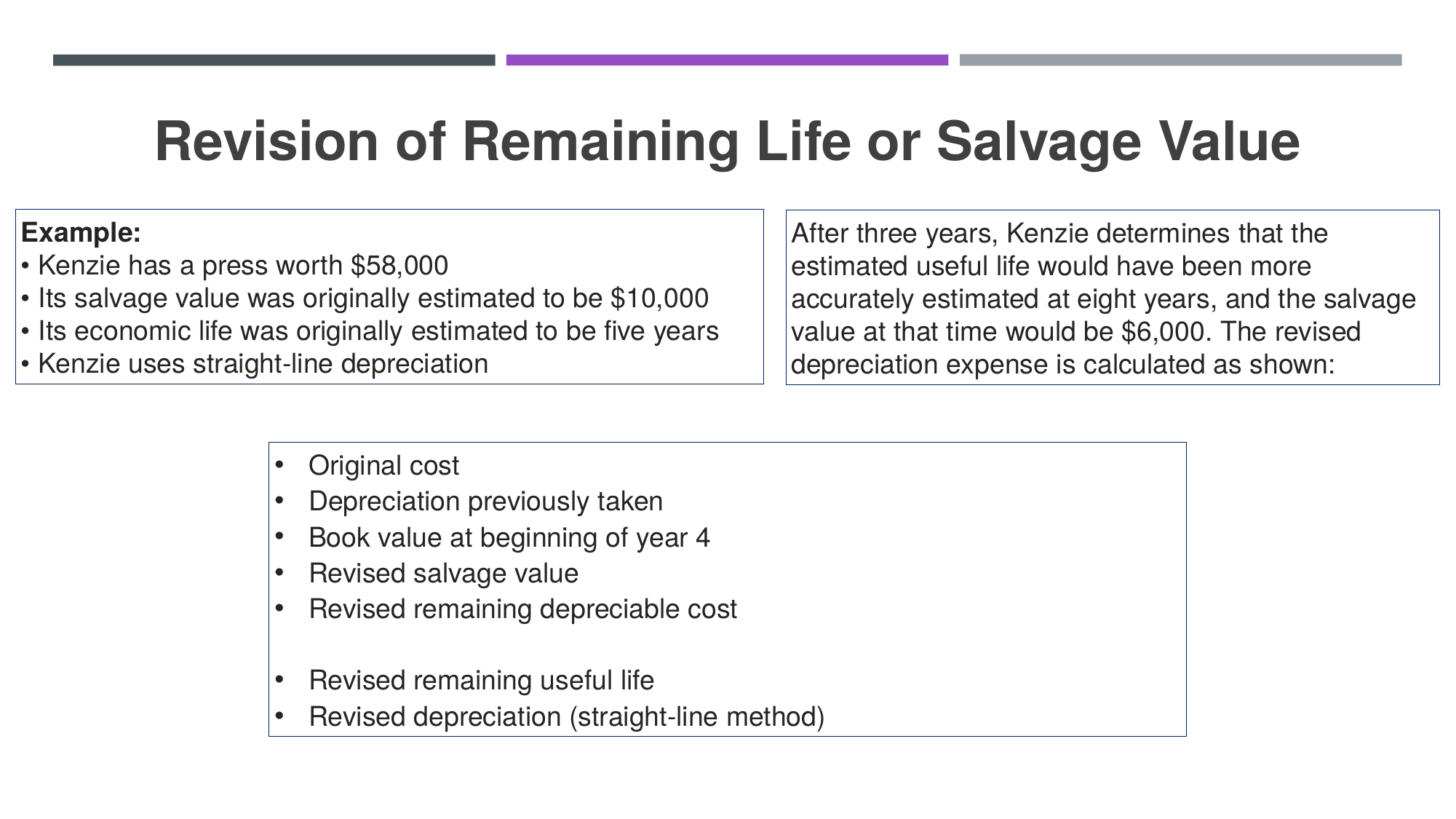

# Revision of Remaining Life or Salvage Value
Example:
• Kenzie has a press worth $58,000
• Its salvage value was originally estimated to be $10,000
• Its economic life was originally estimated to be five years
• Kenzie uses straight-line depreciation
After three years, Kenzie determines that the estimated useful life would have been more accurately estimated at eight years, and the salvage value at that time would be $6,000. The revised depreciation expense is calculated as shown:
Original cost
Depreciation previously taken
Book value at beginning of year 4
Revised salvage value
Revised remaining depreciable cost

Revised remaining useful life
Revised depreciation (straight-line method)

42